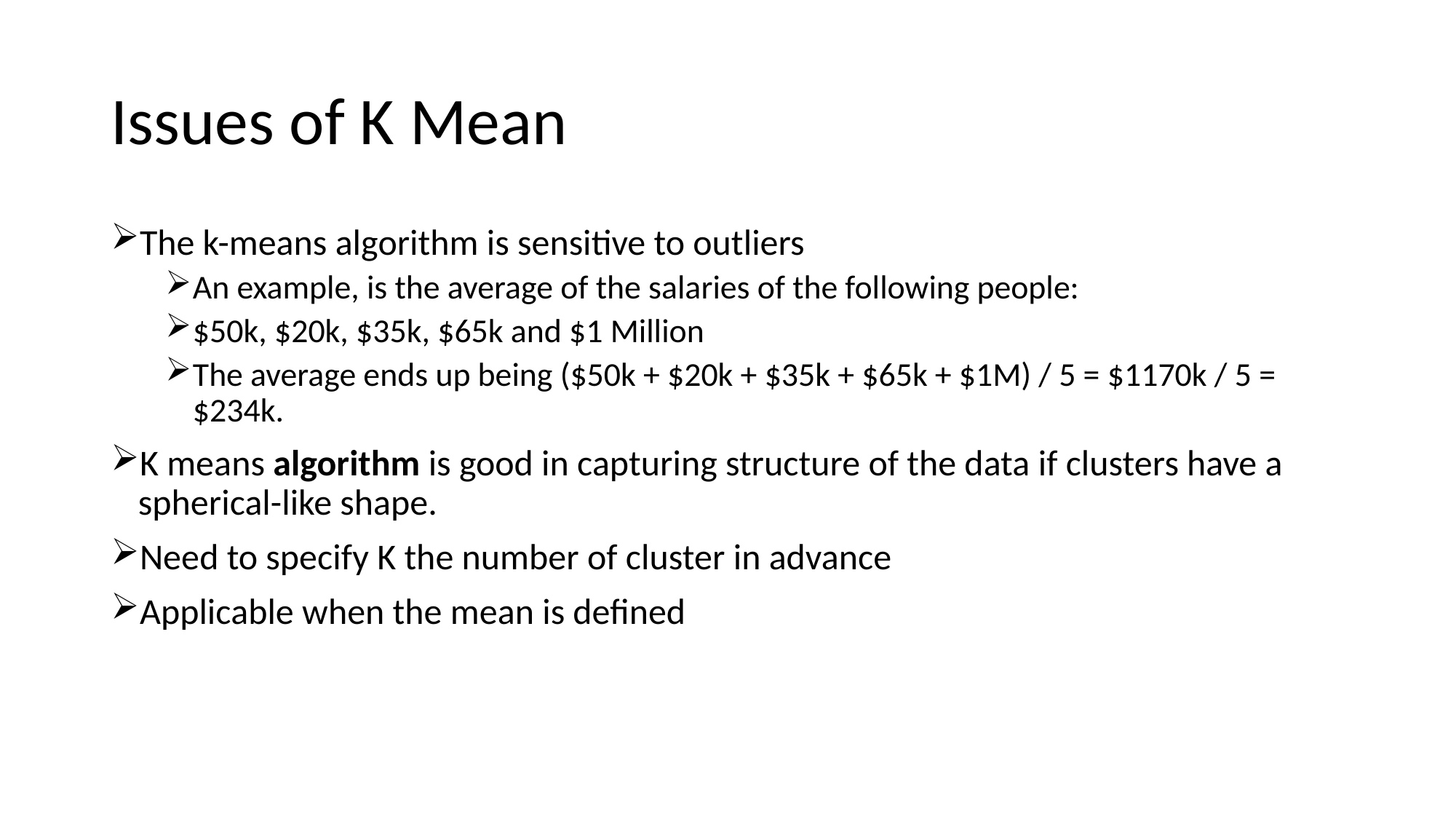

# Issues of K Mean
The k-means algorithm is sensitive to outliers
An example, is the average of the salaries of the following people:
$50k, $20k, $35k, $65k and $1 Million
The average ends up being ($50k + $20k + $35k + $65k + $1M) / 5 = $1170k / 5 = $234k.
K means algorithm is good in capturing structure of the data if clusters have a spherical-like shape.
Need to specify K the number of cluster in advance
Applicable when the mean is defined